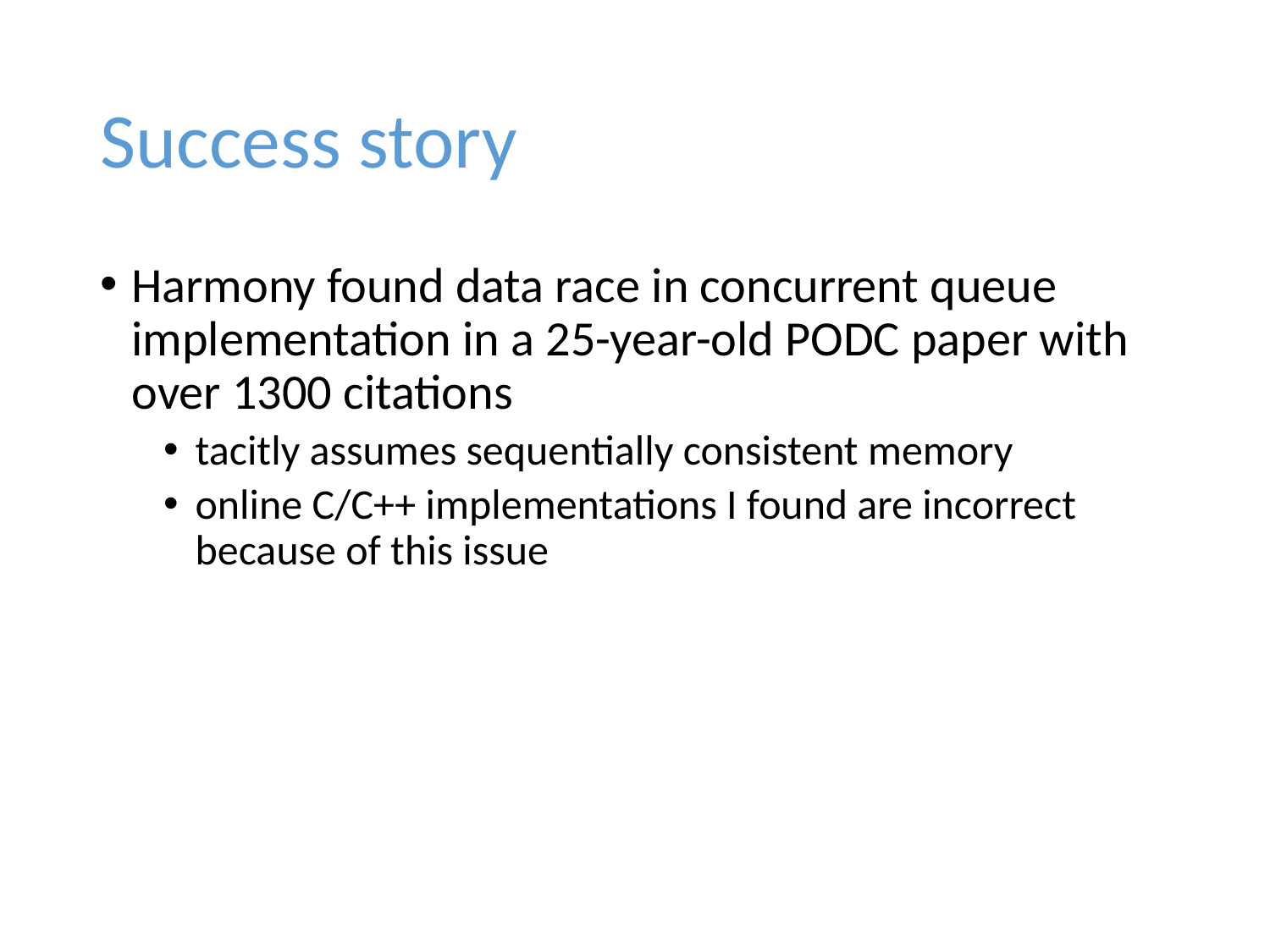

# Success story
Harmony found data race in concurrent queue implementation in a 25-year-old PODC paper with over 1300 citations
tacitly assumes sequentially consistent memory
online C/C++ implementations I found are incorrect because of this issue